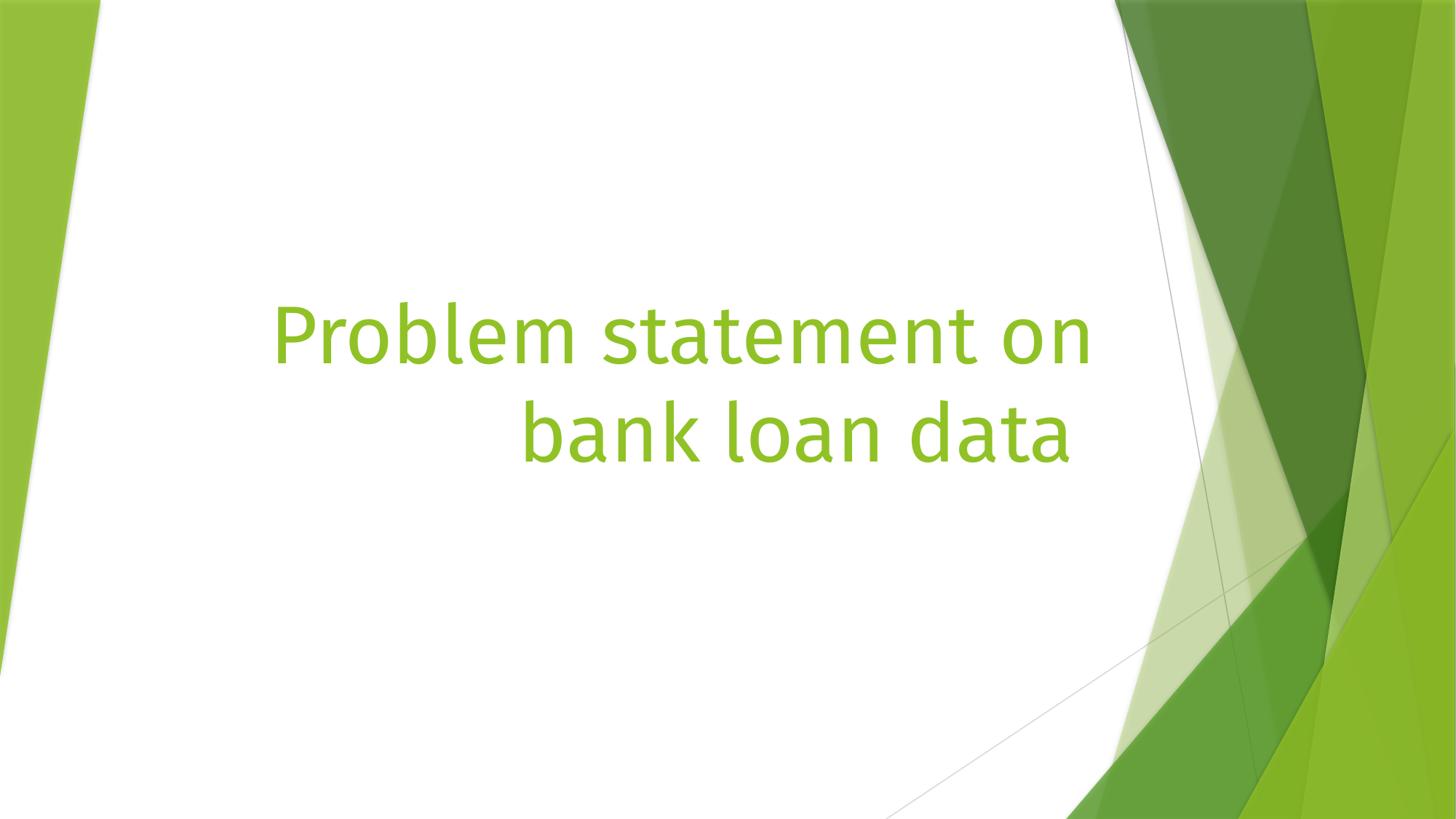

# Problem statement on bank loan data